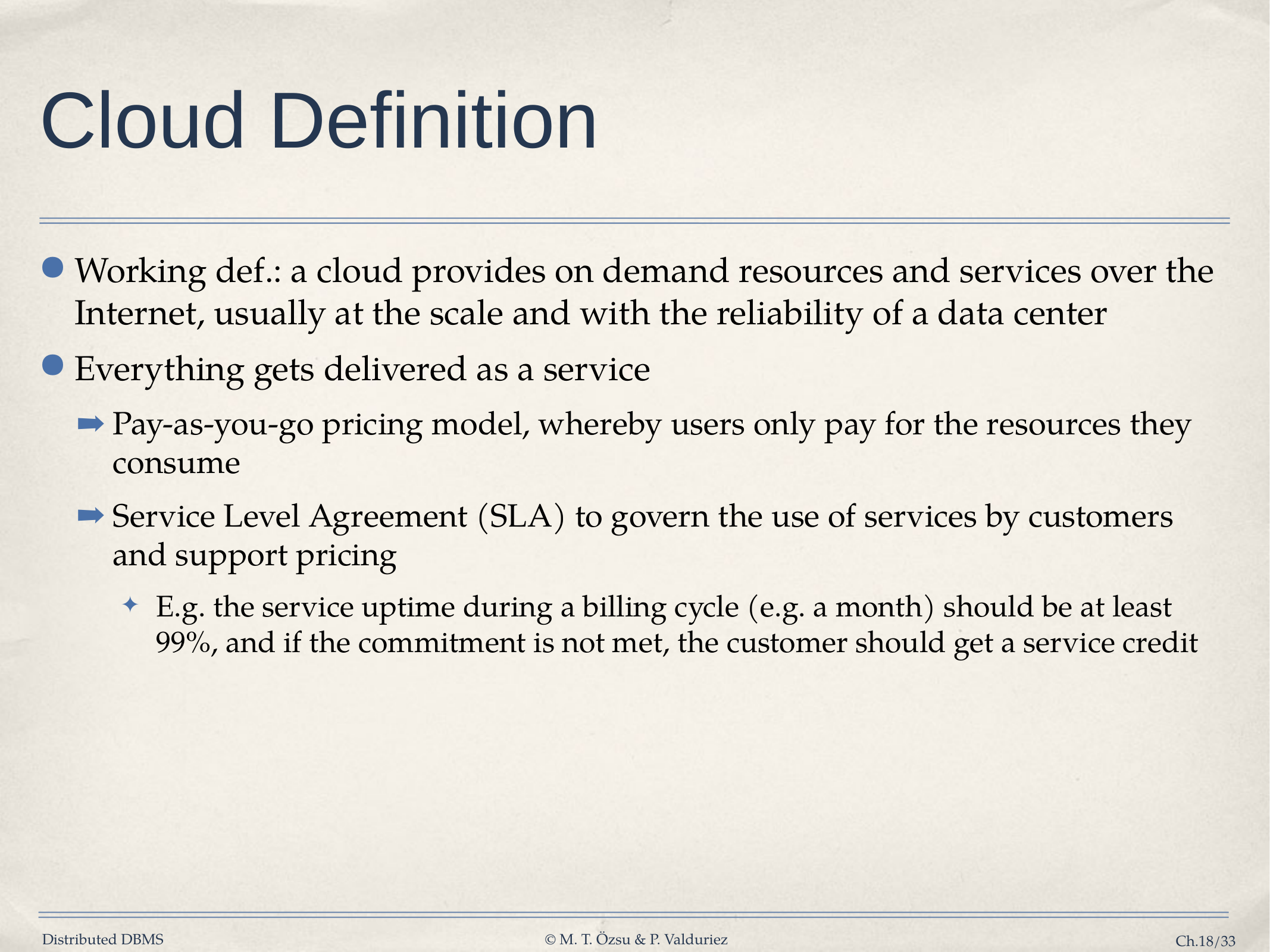

# Cloud Definition
Working def.: a cloud provides on demand resources and services over the Internet, usually at the scale and with the reliability of a data center
Everything gets delivered as a service
Pay-as-you-go pricing model, whereby users only pay for the resources they consume
Service Level Agreement (SLA) to govern the use of services by customers and support pricing
E.g. the service uptime during a billing cycle (e.g. a month) should be at least 99%, and if the commitment is not met, the customer should get a service credit